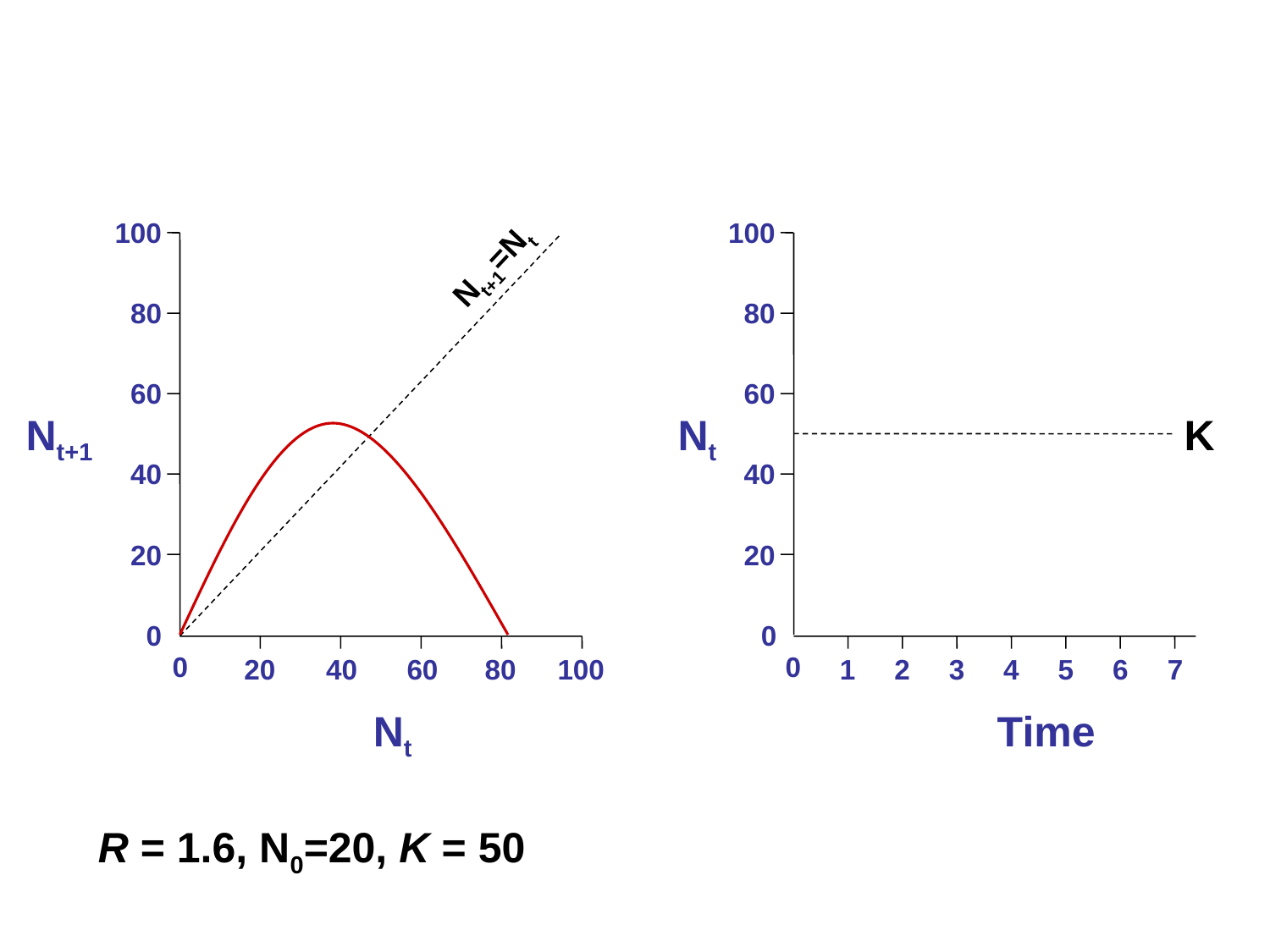

100
100

Nt+1=Nt
80
80
60
60

Nt+1
Nt
K

40
40
20
20
0
0

0
0
20
40
60
80
100
1
2
3
4
5
6
7
Nt
Time
R = 1.6, N0=20, K = 50